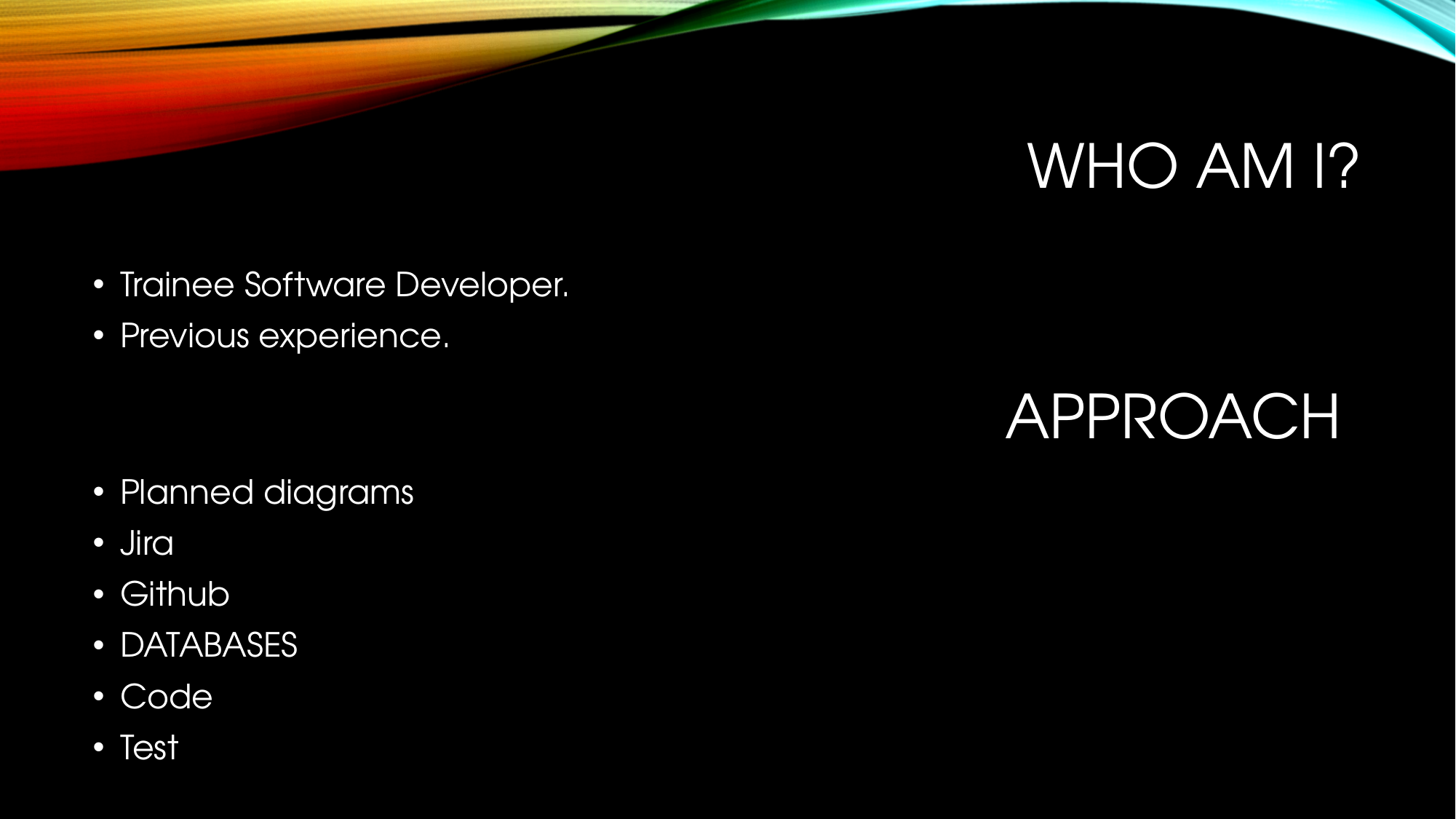

# Who am i?
Trainee Software Developer.
Previous experience.

approach
Planned diagrams
Jira
Github
DATABASES
Code
Test